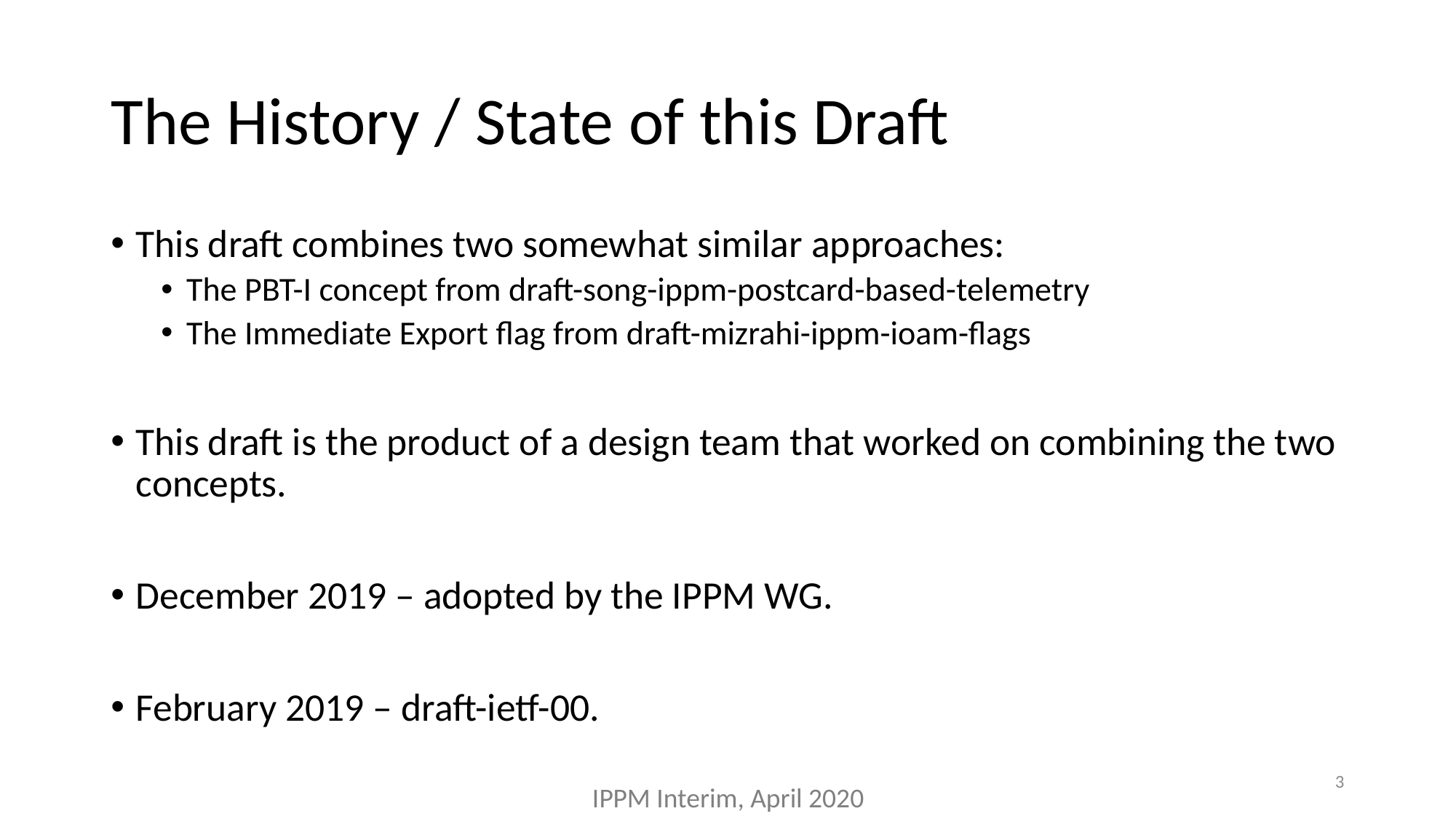

# The History / State of this Draft
This draft combines two somewhat similar approaches:
The PBT-I concept from draft-song-ippm-postcard-based-telemetry
The Immediate Export flag from draft-mizrahi-ippm-ioam-flags

This draft is the product of a design team that worked on combining the two concepts.

December 2019 – adopted by the IPPM WG.

February 2019 – draft-ietf-00.
3
IPPM Interim, April 2020